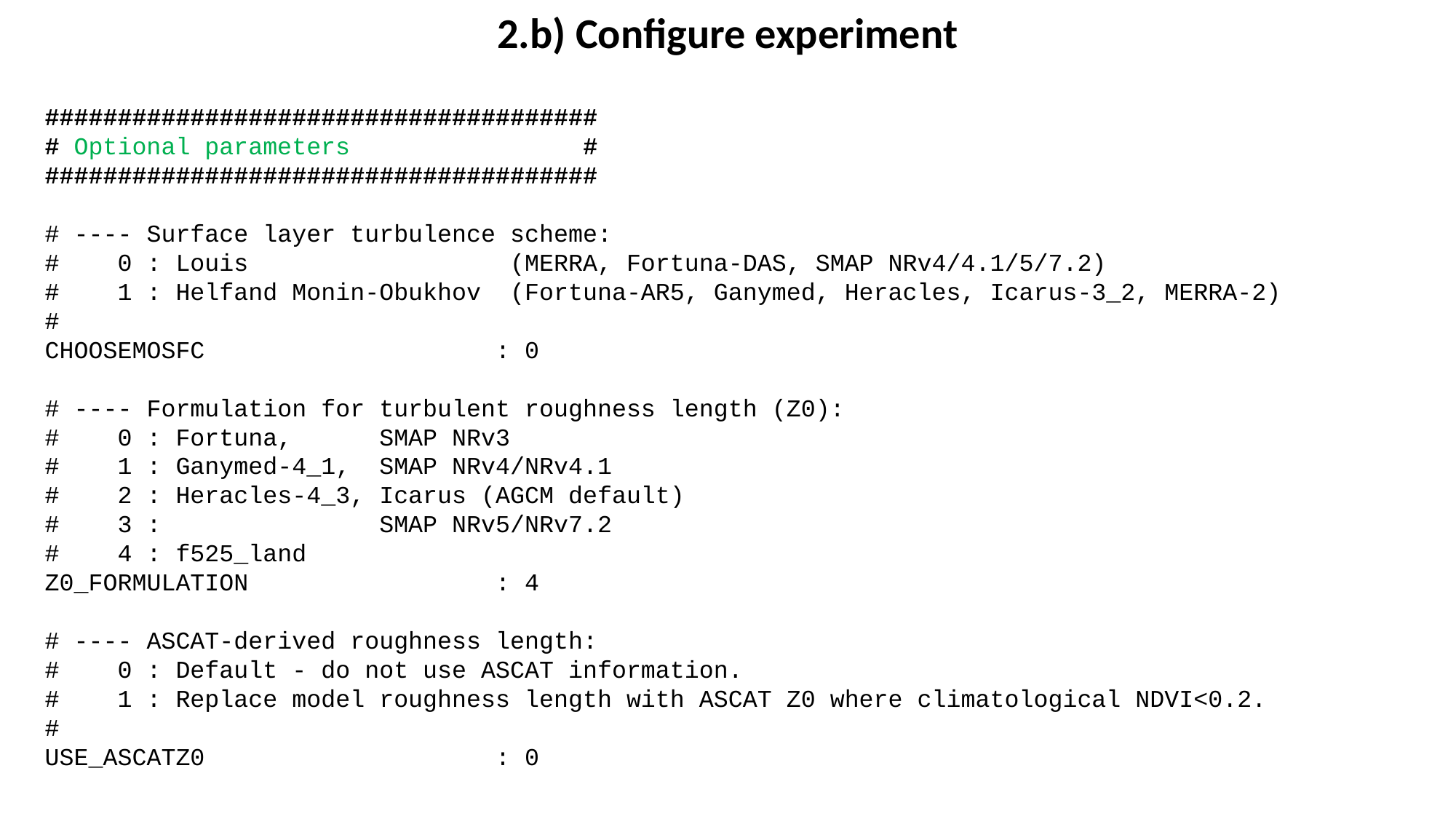

2.b) Configure experiment
######################################
# Optional parameters                #
######################################

# ---- Surface layer turbulence scheme:
#    0 : Louis                  (MERRA, Fortuna-DAS, SMAP NRv4/4.1/5/7.2)
#    1 : Helfand Monin-Obukhov  (Fortuna-AR5, Ganymed, Heracles, Icarus-3_2, MERRA-2)
#
CHOOSEMOSFC                    : 0

# ---- Formulation for turbulent roughness length (Z0):
#    0 : Fortuna,      SMAP NRv3
#    1 : Ganymed-4_1,  SMAP NRv4/NRv4.1
#    2 : Heracles-4_3, Icarus (AGCM default)
#    3 :               SMAP NRv5/NRv7.2
#    4 : f525_land
Z0_FORMULATION                 : 4

# ---- ASCAT-derived roughness length:
#    0 : Default - do not use ASCAT information.
#    1 : Replace model roughness length with ASCAT Z0 where climatological NDVI<0.2.
#
USE_ASCATZ0                    : 0